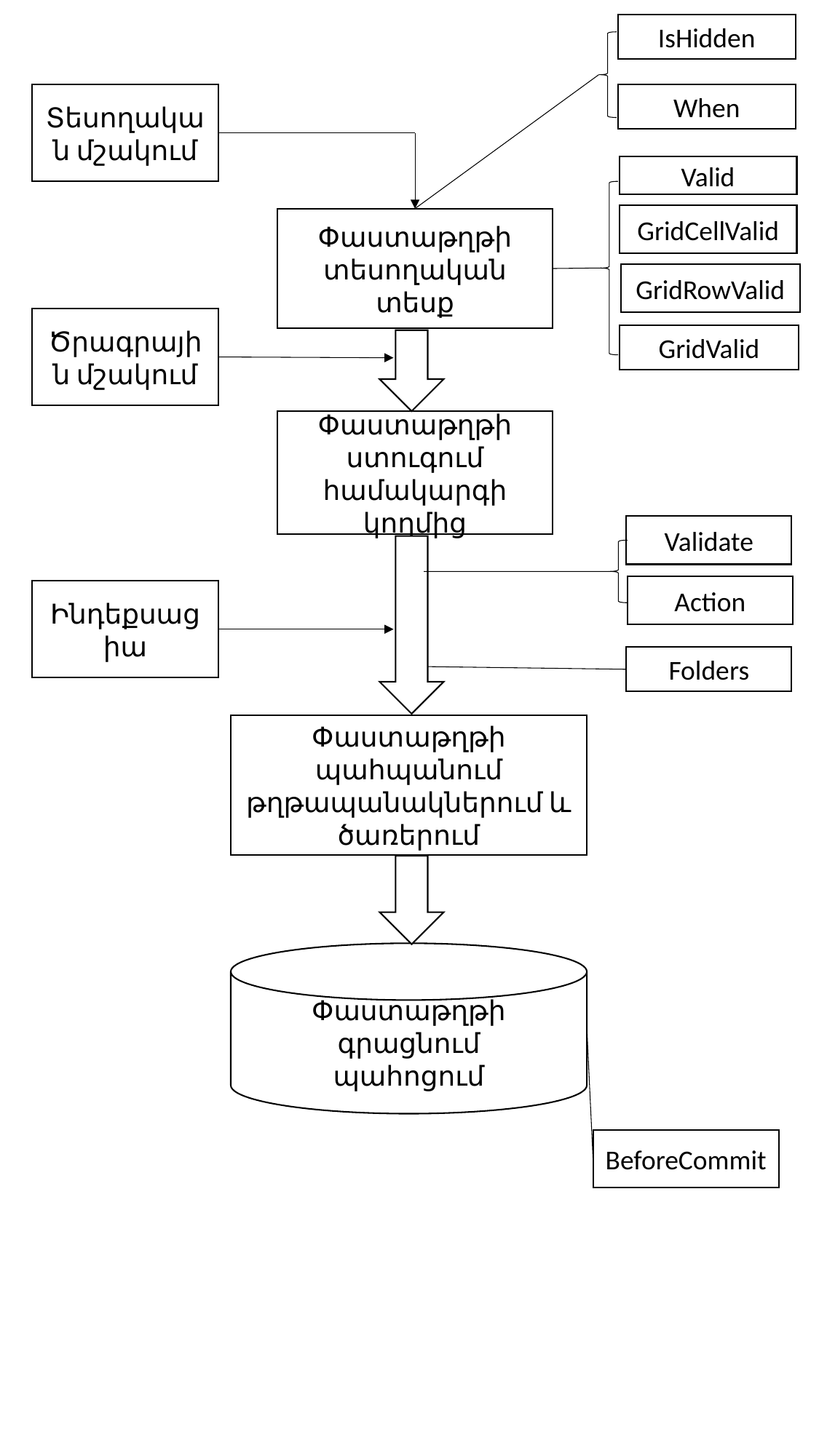

IsHidden

Տեսողական մշակում
When
Valid

GridCellValid
Փաստաթղթի տեսողական տեսք
GridRowValid
Ծրագրային մշակում
GridValid

Փաստաթղթի ստուգում համակարգի կողմից
Validate

Action
Ինդեքսացիա
Folders
Փաստաթղթի պահպանում թղթապանակներում և ծառերում

Փաստաթղթի գրացնում
պահոցում
BeforeCommit